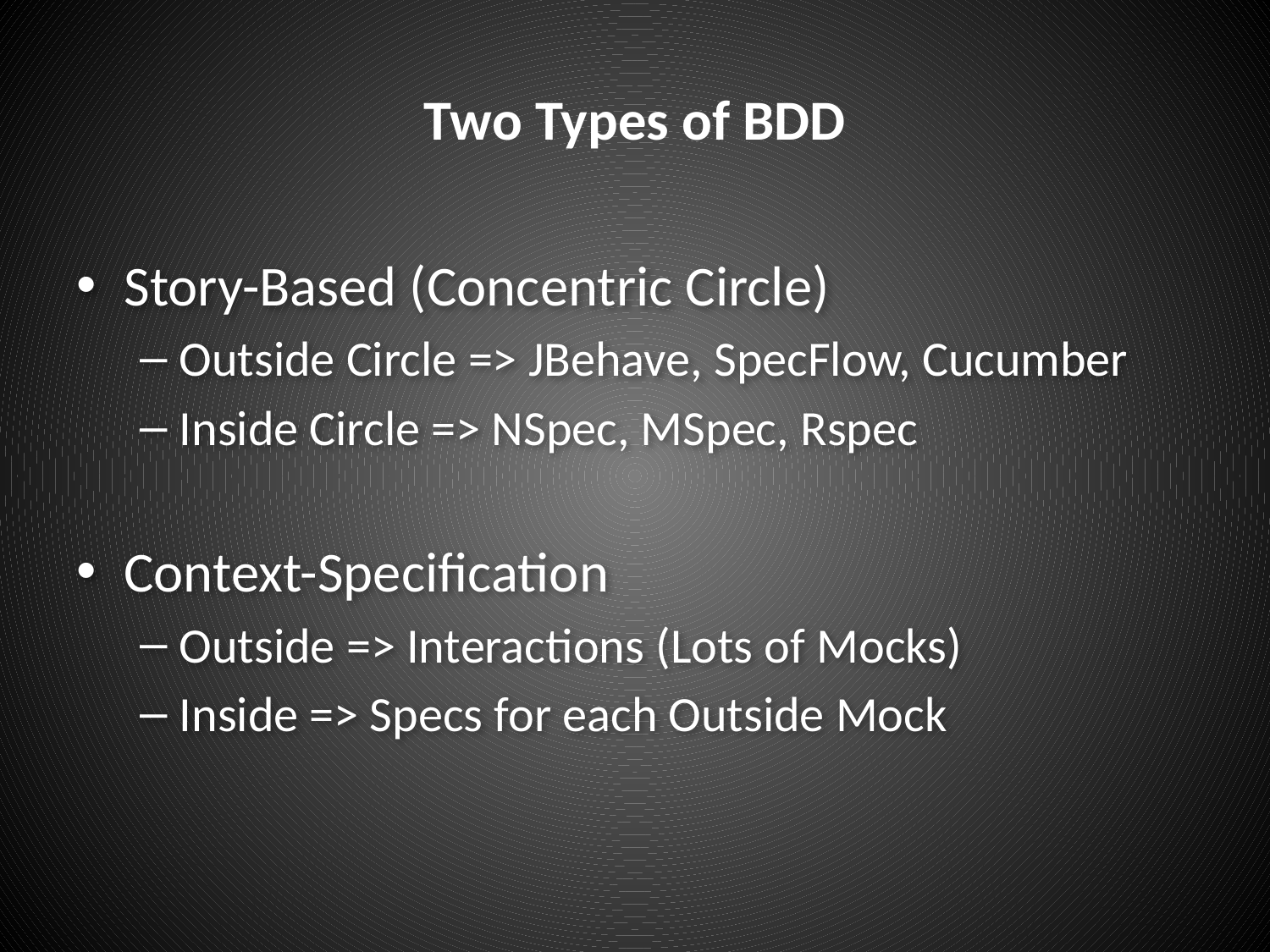

# Two Types of BDD
Story-Based (Concentric Circle)
Outside Circle => JBehave, SpecFlow, Cucumber
Inside Circle => NSpec, MSpec, Rspec

Context-Specification
Outside => Interactions (Lots of Mocks)
Inside => Specs for each Outside Mock